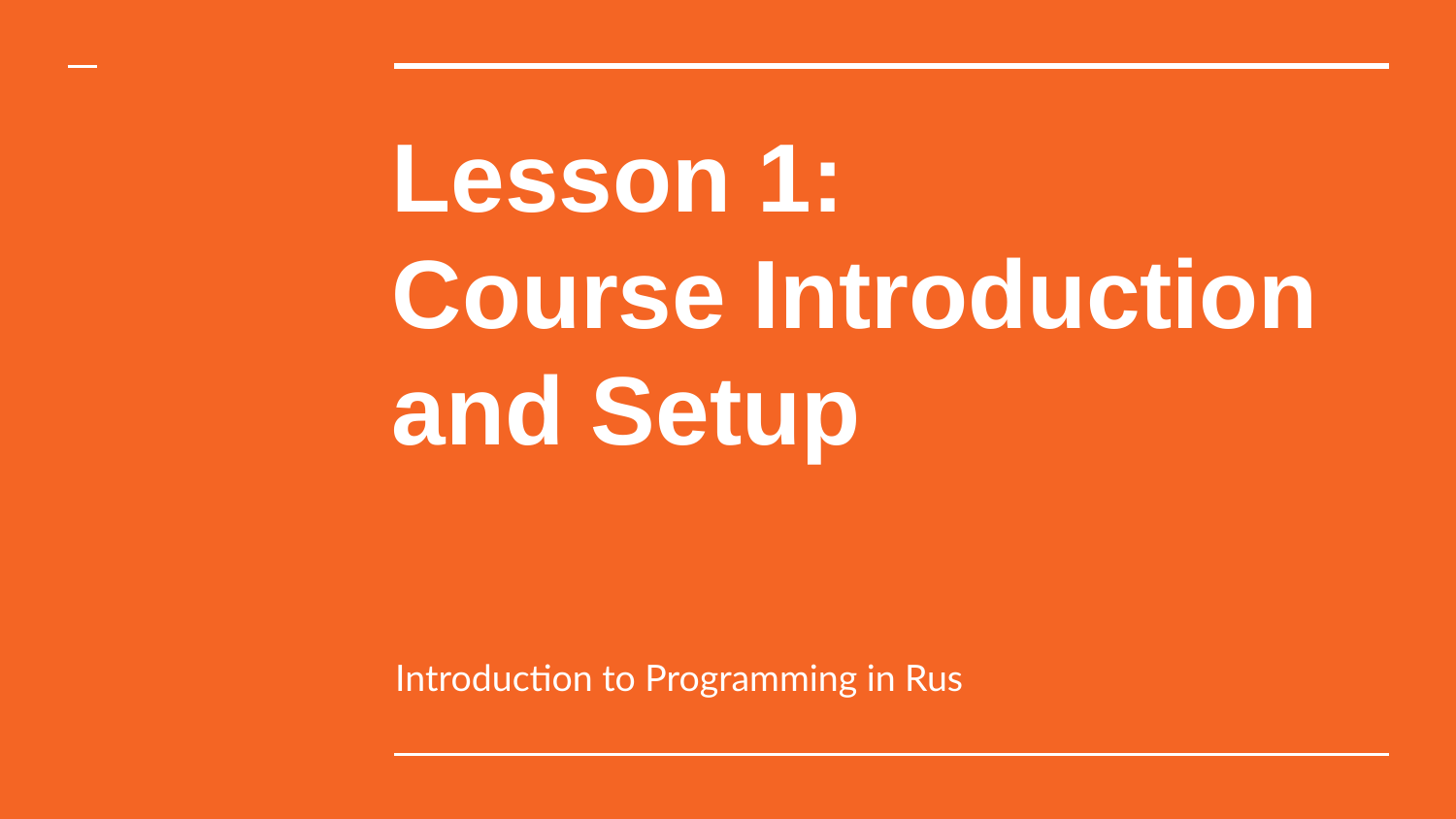

# Lesson 1: Course Introduction and Setup
Introduction to Programming in Rus